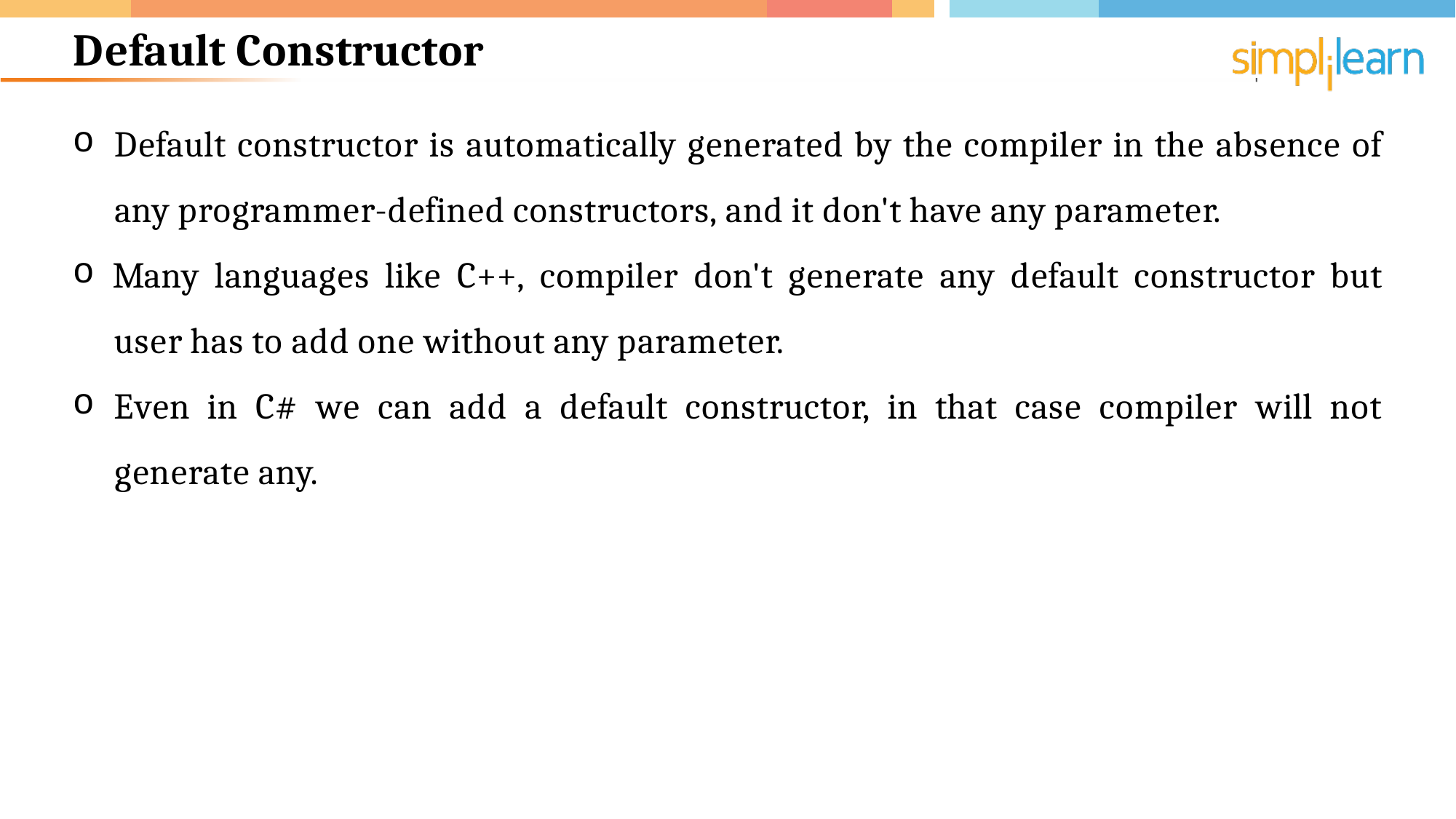

# Default Constructor
Default constructor is automatically generated by the compiler in the absence of any programmer-defined constructors, and it don't have any parameter.
Many languages like C++, compiler don't generate any default constructor but user has to add one without any parameter.
Even in C# we can add a default constructor, in that case compiler will not generate any.